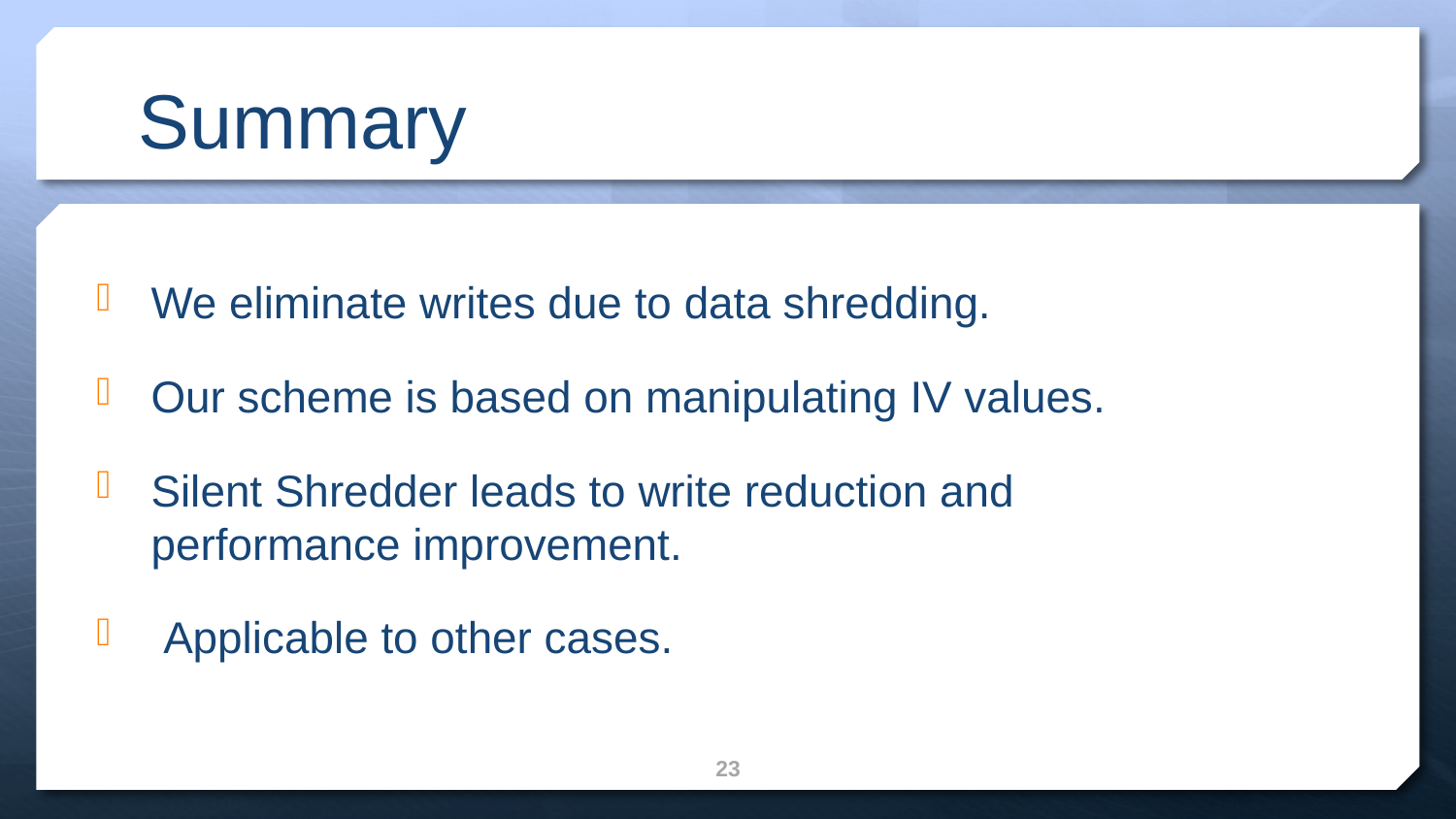

# Summary
We eliminate writes due to data shredding.
Our scheme is based on manipulating IV values.
Silent Shredder leads to write reduction and performance improvement.
 Applicable to other cases.
23